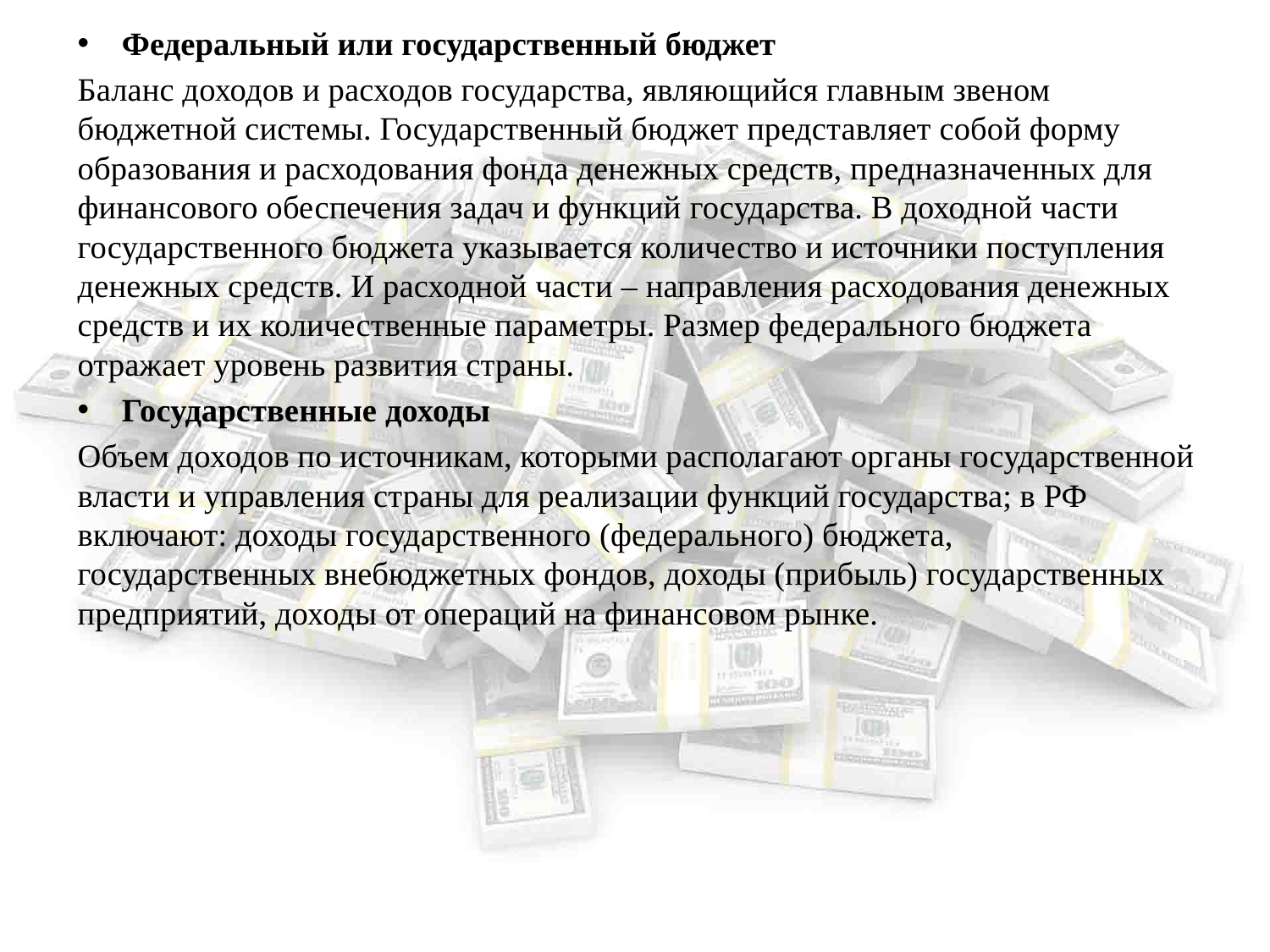

Федеральный или государственный бюджет
Баланс доходов и расходов государства, являющийся главным звеном бюджетной системы. Государственный бюджет представляет собой форму образования и расходования фонда денежных средств, предназначенных для финансового обеспечения задач и функций государства. В доходной части государственного бюджета указывается количество и источники поступления денежных средств. И расходной части – направления расходования денежных средств и их количественные параметры. Размер федерального бюджета отражает уровень развития страны.
Государственные доходы
Объем доходов по источникам, которыми располагают органы государственной власти и управления страны для реализации функций государства; в РФ включают: доходы государственного (федерального) бюджета, государственных внебюджетных фондов, доходы (прибыль) государственных предприятий, доходы от операций на финансовом рынке.